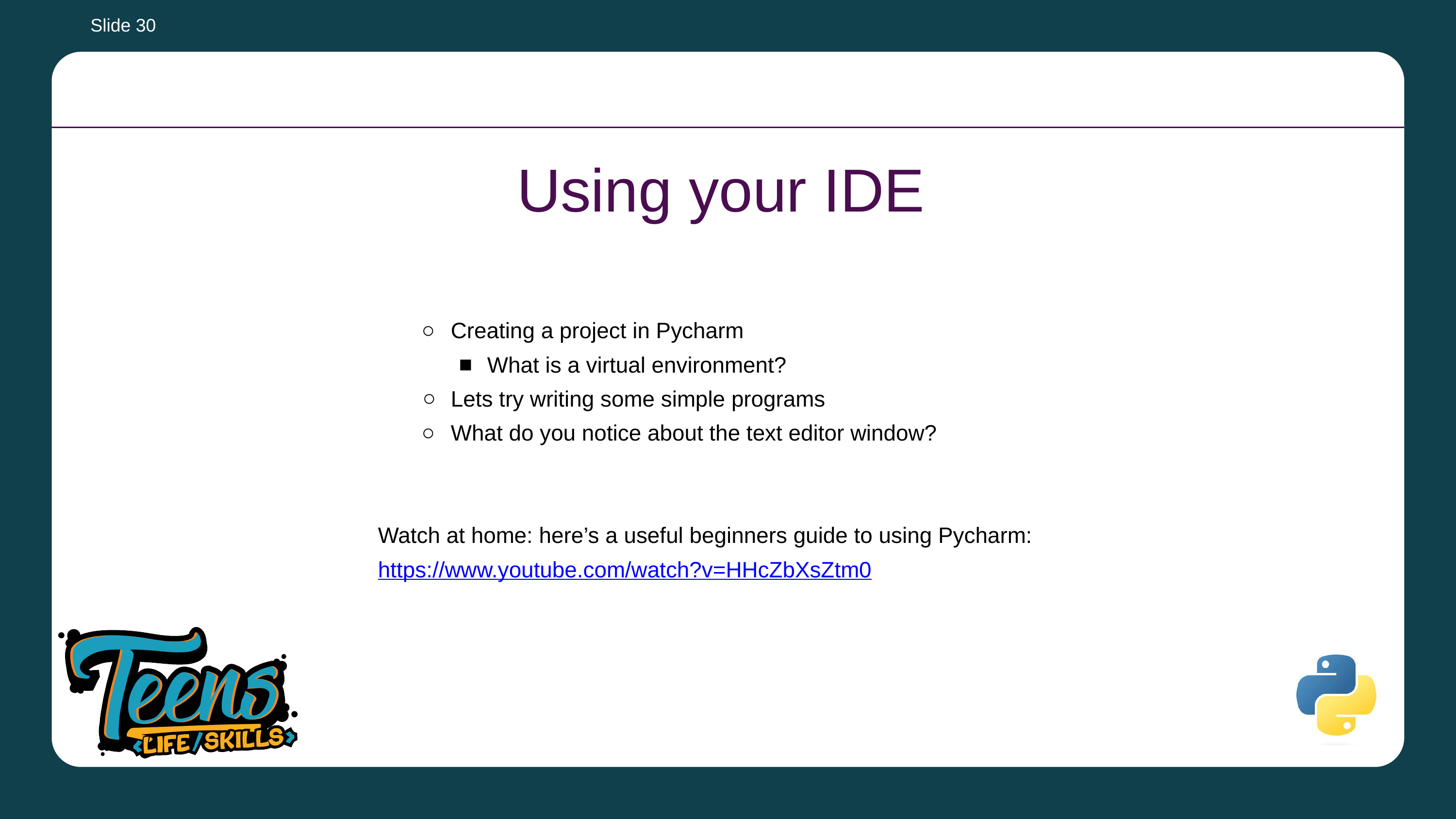

Slide 30

# Using your IDE
Creating a project in Pycharm
What is a virtual environment?
Lets try writing some simple programs
What do you notice about the text editor window?

Watch at home: here’s a useful beginners guide to using Pycharm:
https://www.youtube.com/watch?v=HHcZbXsZtm0